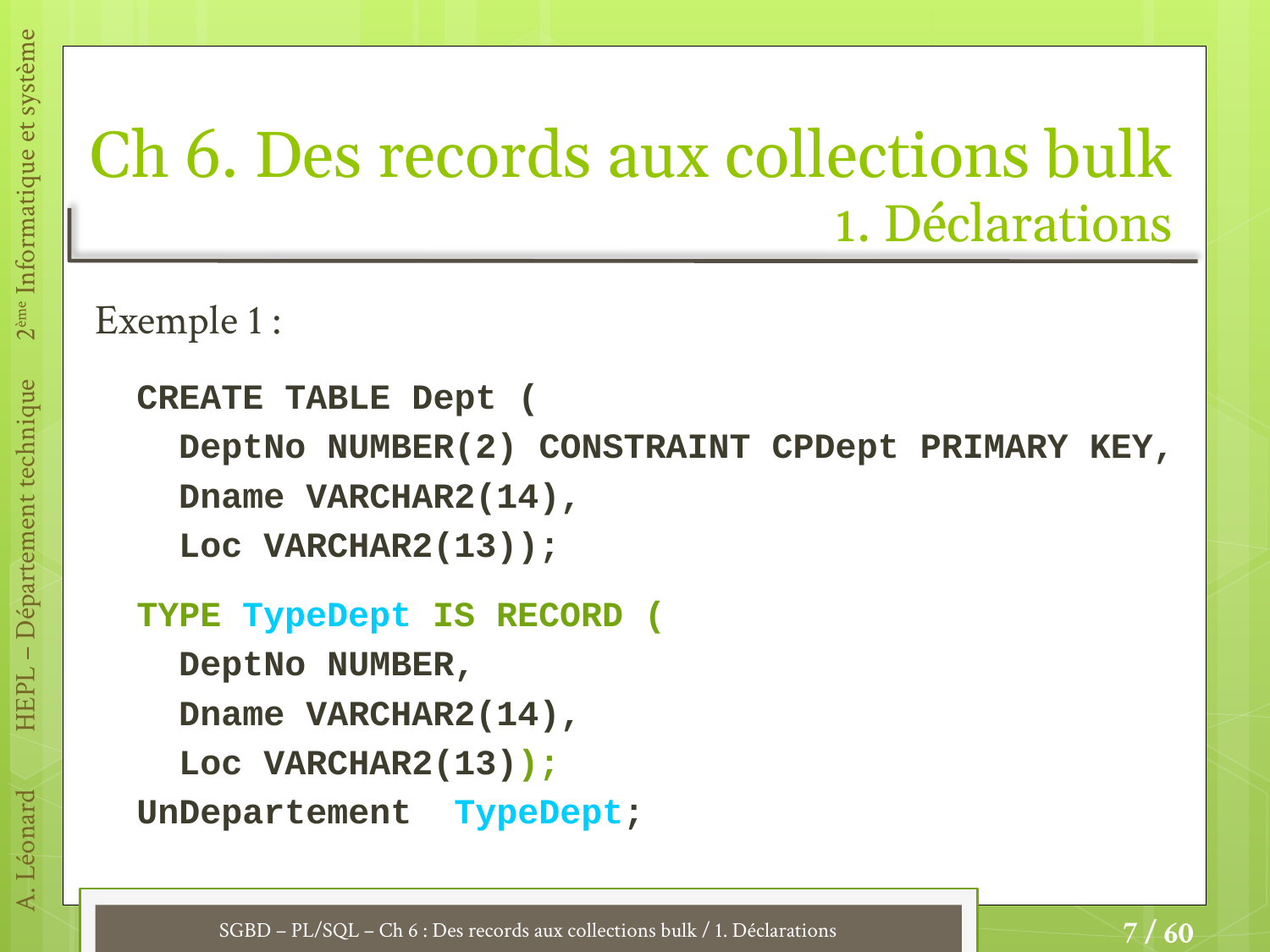

# Ch 6. Des records aux collections bulk 1. Déclarations
Exemple 1 :

CREATE TABLE Dept (
  DeptNo NUMBER(2) CONSTRAINT CPDept PRIMARY KEY,
  Dname VARCHAR2(14),
  Loc VARCHAR2(13));

TYPE TypeDept IS RECORD (
  DeptNo NUMBER,
  Dname VARCHAR2(14),
  Loc VARCHAR2(13));
UnDepartement  TypeDept;
SGBD – PL/SQL – Ch 6 : Des records aux collections bulk / 1. Déclarations